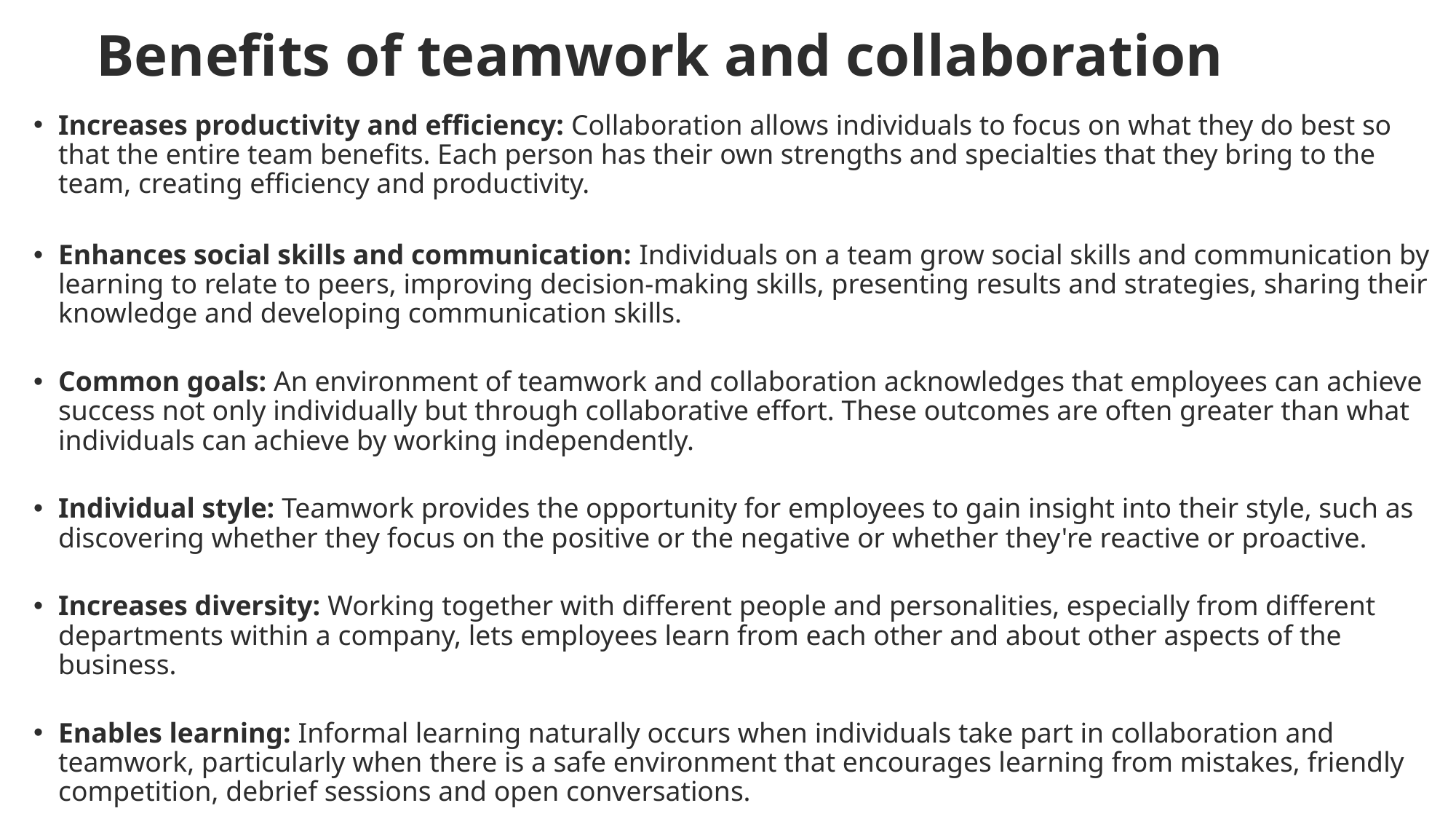

# Benefits of teamwork and collaboration
Increases productivity and efficiency: Collaboration allows individuals to focus on what they do best so that the entire team benefits. Each person has their own strengths and specialties that they bring to the team, creating efficiency and productivity.
Enhances social skills and communication: Individuals on a team grow social skills and communication by learning to relate to peers, improving decision-making skills, presenting results and strategies, sharing their knowledge and developing communication skills.
Common goals: An environment of teamwork and collaboration acknowledges that employees can achieve success not only individually but through collaborative effort. These outcomes are often greater than what individuals can achieve by working independently.
Individual style: Teamwork provides the opportunity for employees to gain insight into their style, such as discovering whether they focus on the positive or the negative or whether they're reactive or proactive.
Increases diversity: Working together with different people and personalities, especially from different departments within a company, lets employees learn from each other and about other aspects of the business.
Enables learning: Informal learning naturally occurs when individuals take part in collaboration and teamwork, particularly when there is a safe environment that encourages learning from mistakes, friendly competition, debrief sessions and open conversations.